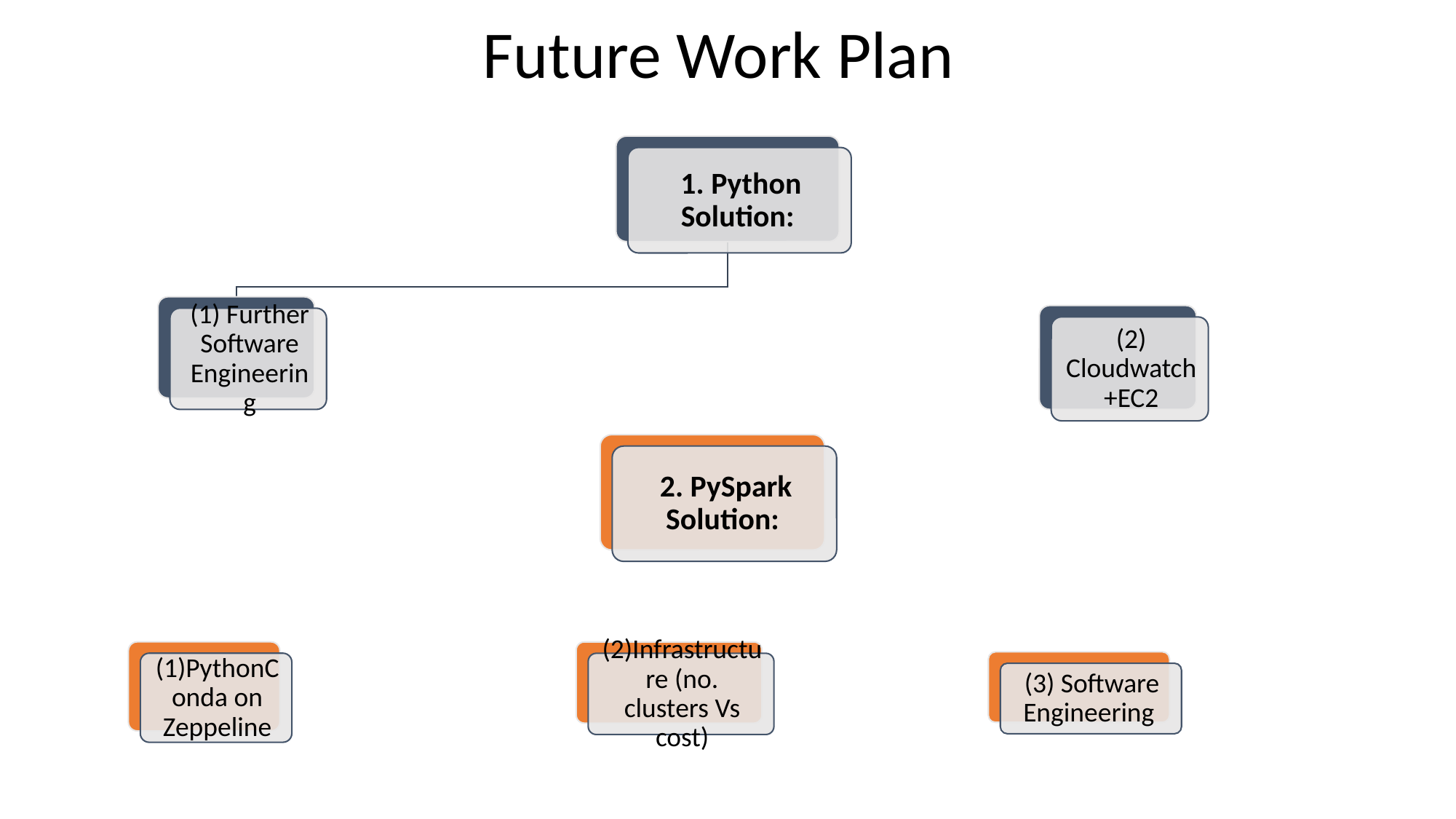

Future Work Plan
1. Python Solution:
(1) Further Software Engineering
2. PySpark Solution:
(2) Cloudwatch +EC2
(1)PythonConda on Zeppeline
(2)Infrastructure (no. clusters Vs cost)
(3) Software Engineering